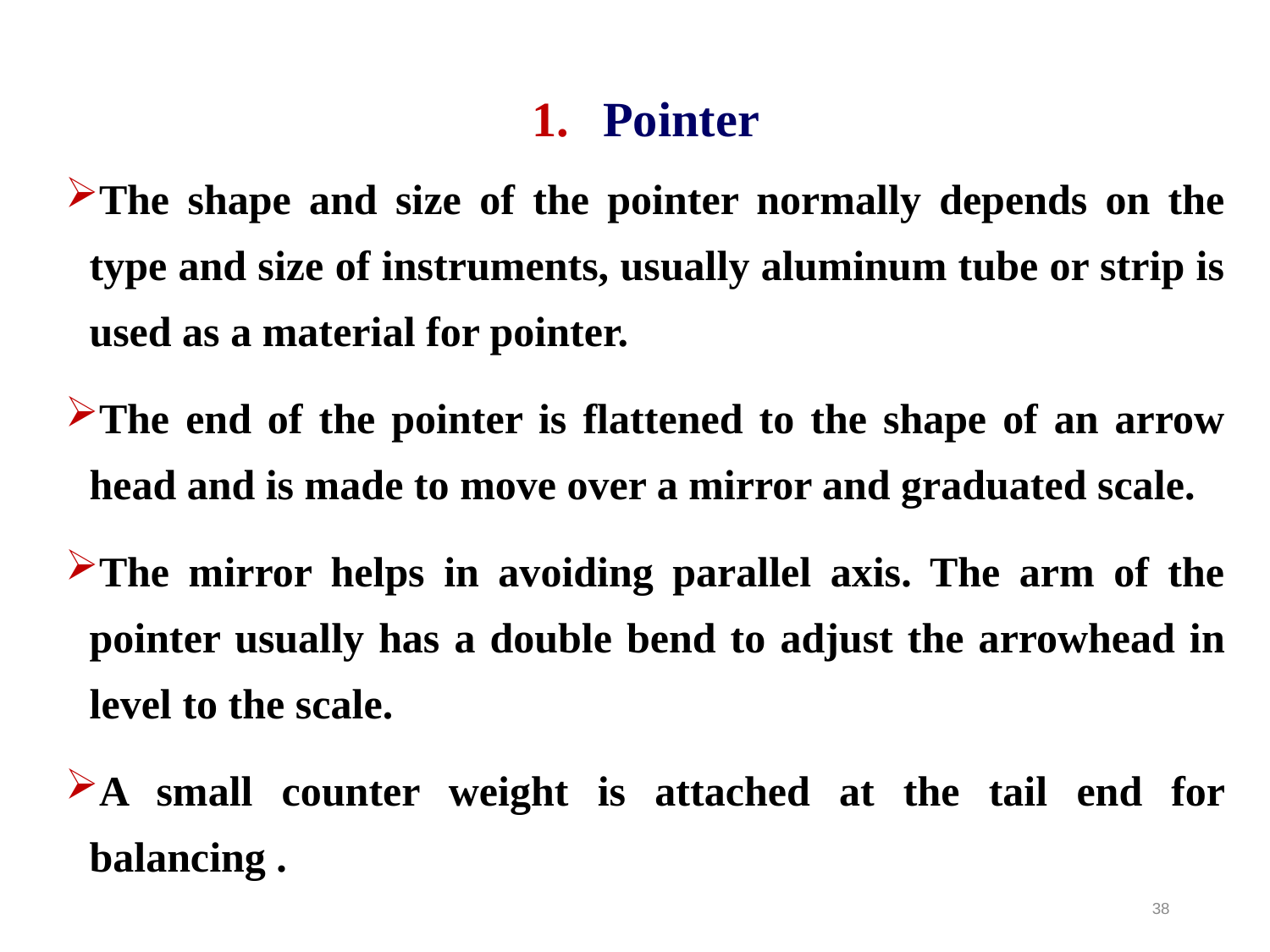

Pointer
The shape and size of the pointer normally depends on the type and size of instruments, usually aluminum tube or strip is used as a material for pointer.
The end of the pointer is flattened to the shape of an arrow head and is made to move over a mirror and graduated scale.
The mirror helps in avoiding parallel axis. The arm of the pointer usually has a double bend to adjust the arrowhead in level to the scale.
A small counter weight is attached at the tail end for balancing .
38